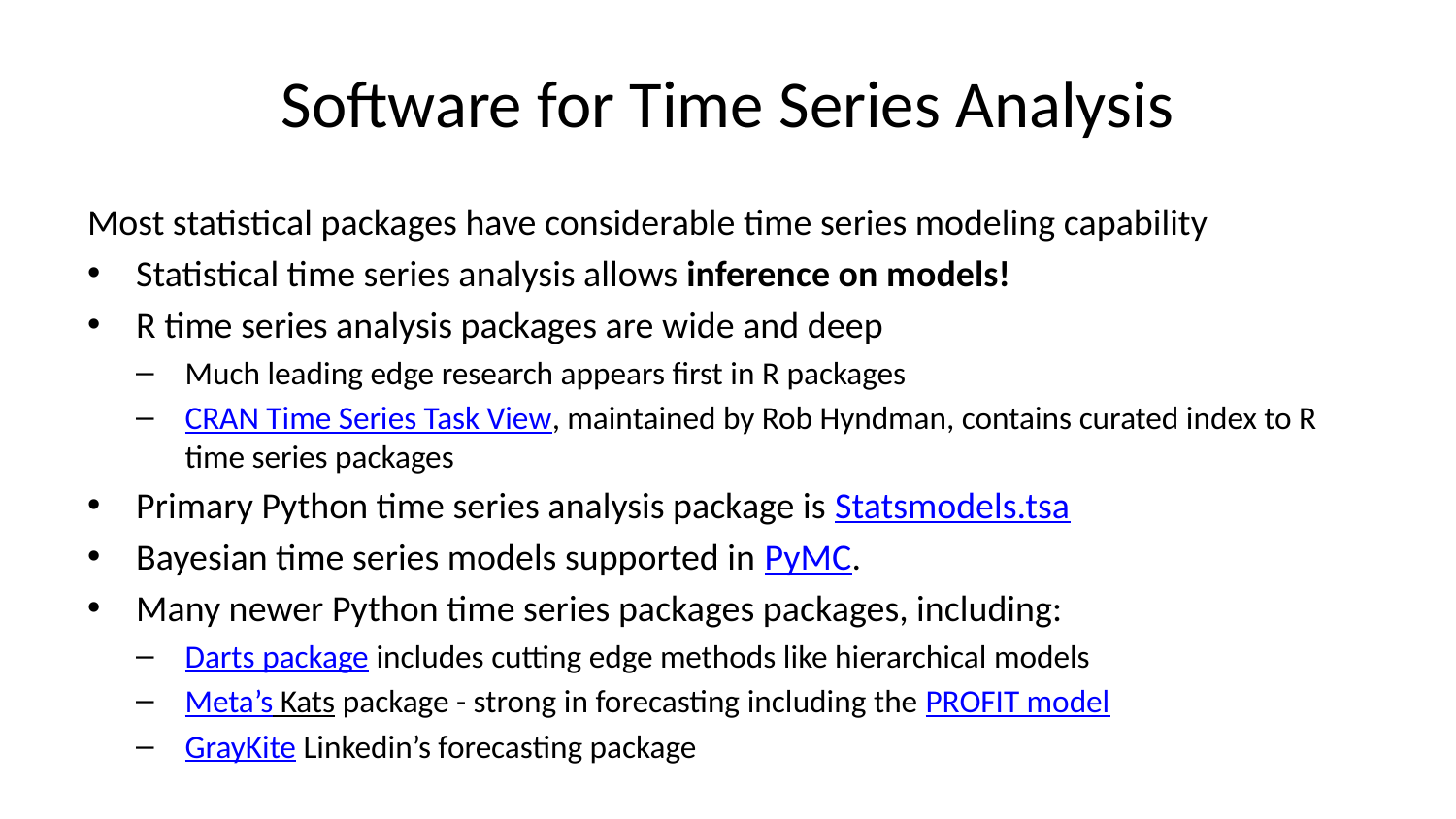

# Software for Time Series Analysis
Most statistical packages have considerable time series modeling capability
Statistical time series analysis allows inference on models!
R time series analysis packages are wide and deep
Much leading edge research appears first in R packages
CRAN Time Series Task View, maintained by Rob Hyndman, contains curated index to R time series packages
Primary Python time series analysis package is Statsmodels.tsa
Bayesian time series models supported in PyMC.
Many newer Python time series packages packages, including:
Darts package includes cutting edge methods like hierarchical models
Meta’s Kats package - strong in forecasting including the PROFIT model
GrayKite Linkedin’s forecasting package